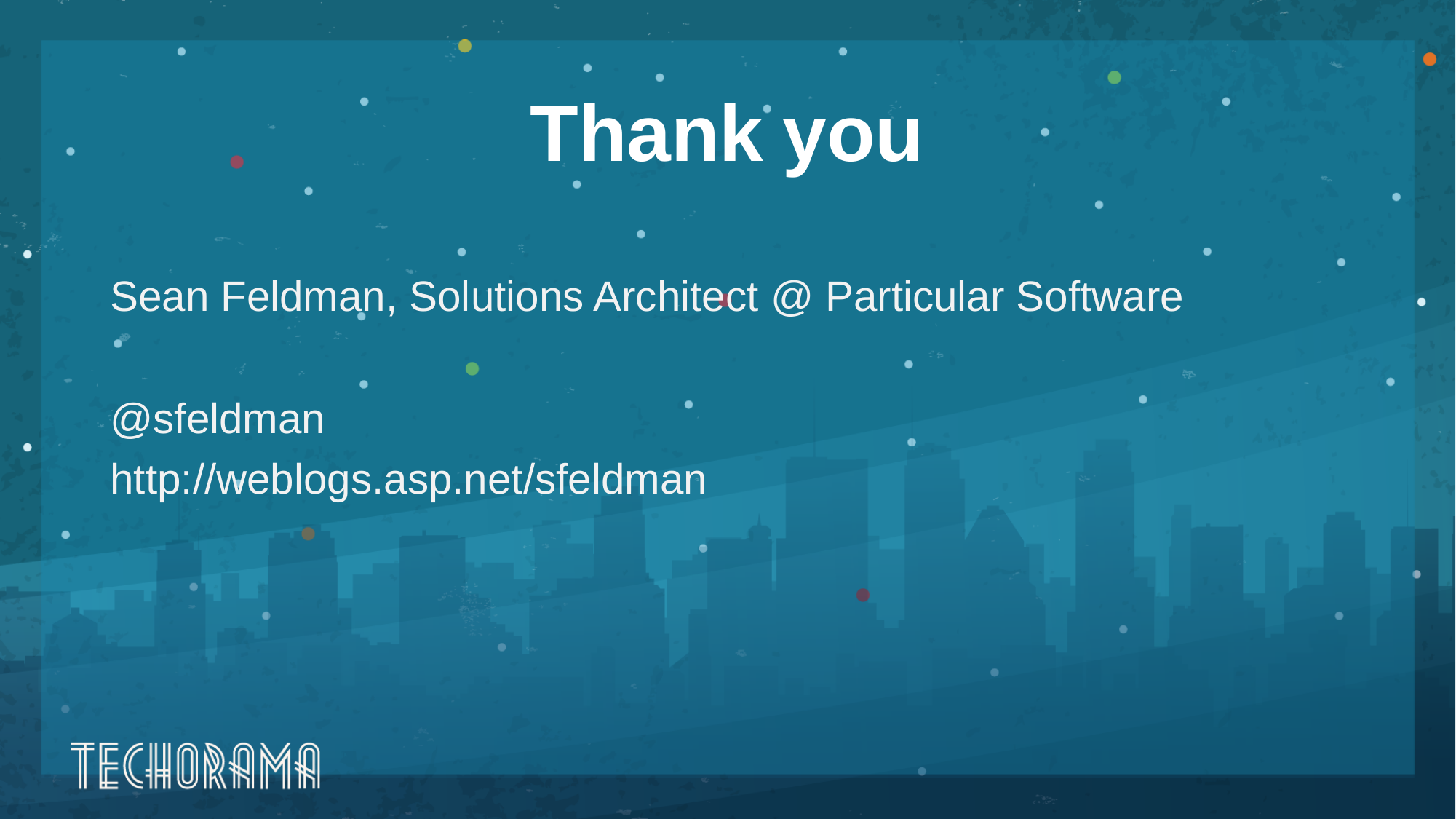

# Thank you

Sean Feldman, Solutions Architect @ Particular Software

@sfeldman
http://weblogs.asp.net/sfeldman